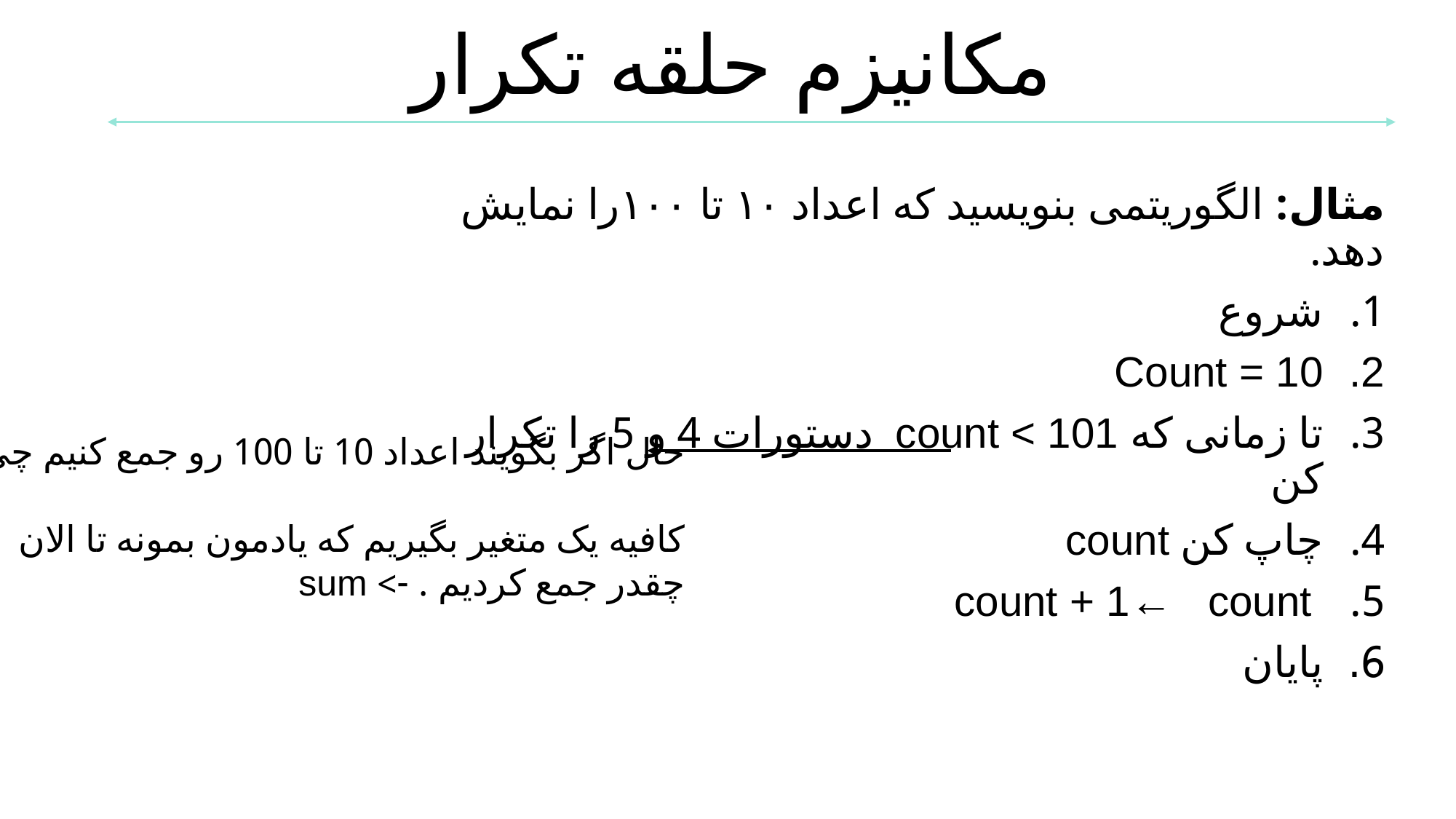

مکانیزم حلقه تکرار
مثال: الگوریتمی بنویسید که اعداد ۱۰ تا ۱۰۰را نمایش دهد.
شروع
Count = 10
تا زمانی که count < 101  دستورات 4 و 5 را تکرار کن
چاپ کن count
 count + 1←   count
پایان

حال اگر بگویند اعداد 10 تا 100 رو جمع کنیم چی؟

کافیه یک متغیر بگیریم که یادمون بمونه تا الان
چقدر جمع کردیم . -> sum